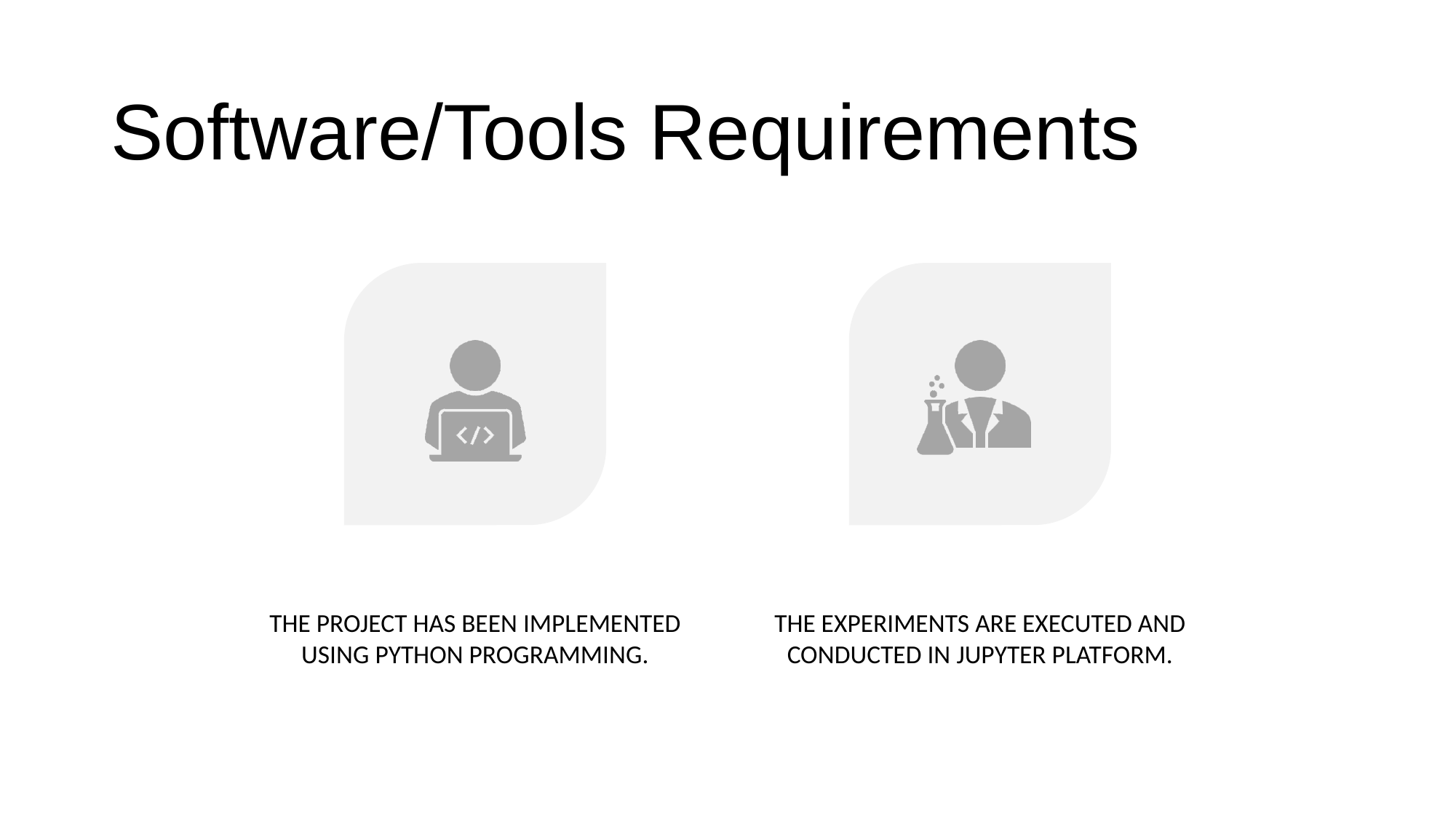

# Software/Tools Requirements
The project has been implemented using Python Programming.
The experiments are executed and conducted in JUPYTER platform.